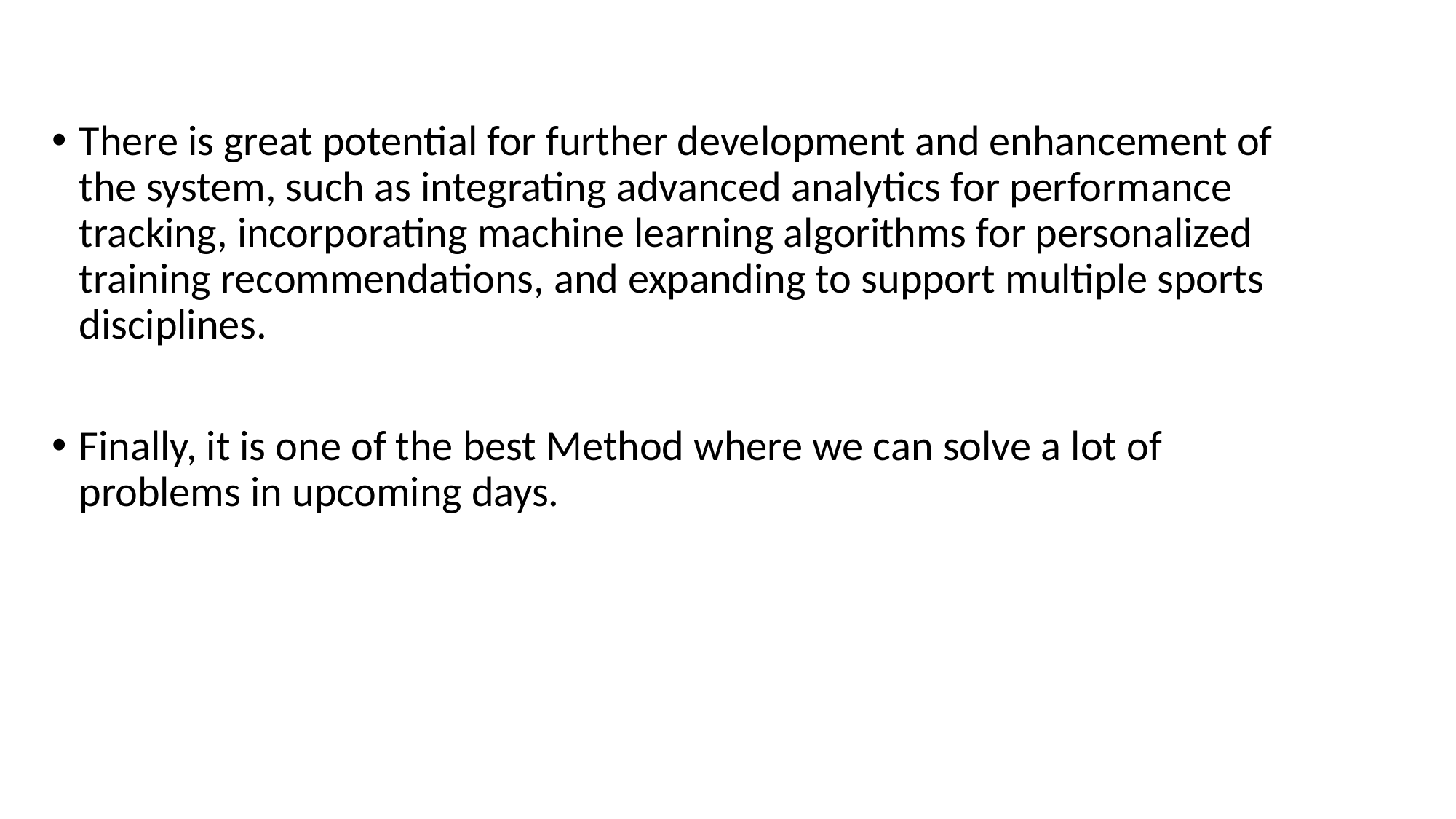

There is great potential for further development and enhancement of the system, such as integrating advanced analytics for performance tracking, incorporating machine learning algorithms for personalized training recommendations, and expanding to support multiple sports disciplines.

Finally, it is one of the best Method where we can solve a lot of problems in upcoming days.